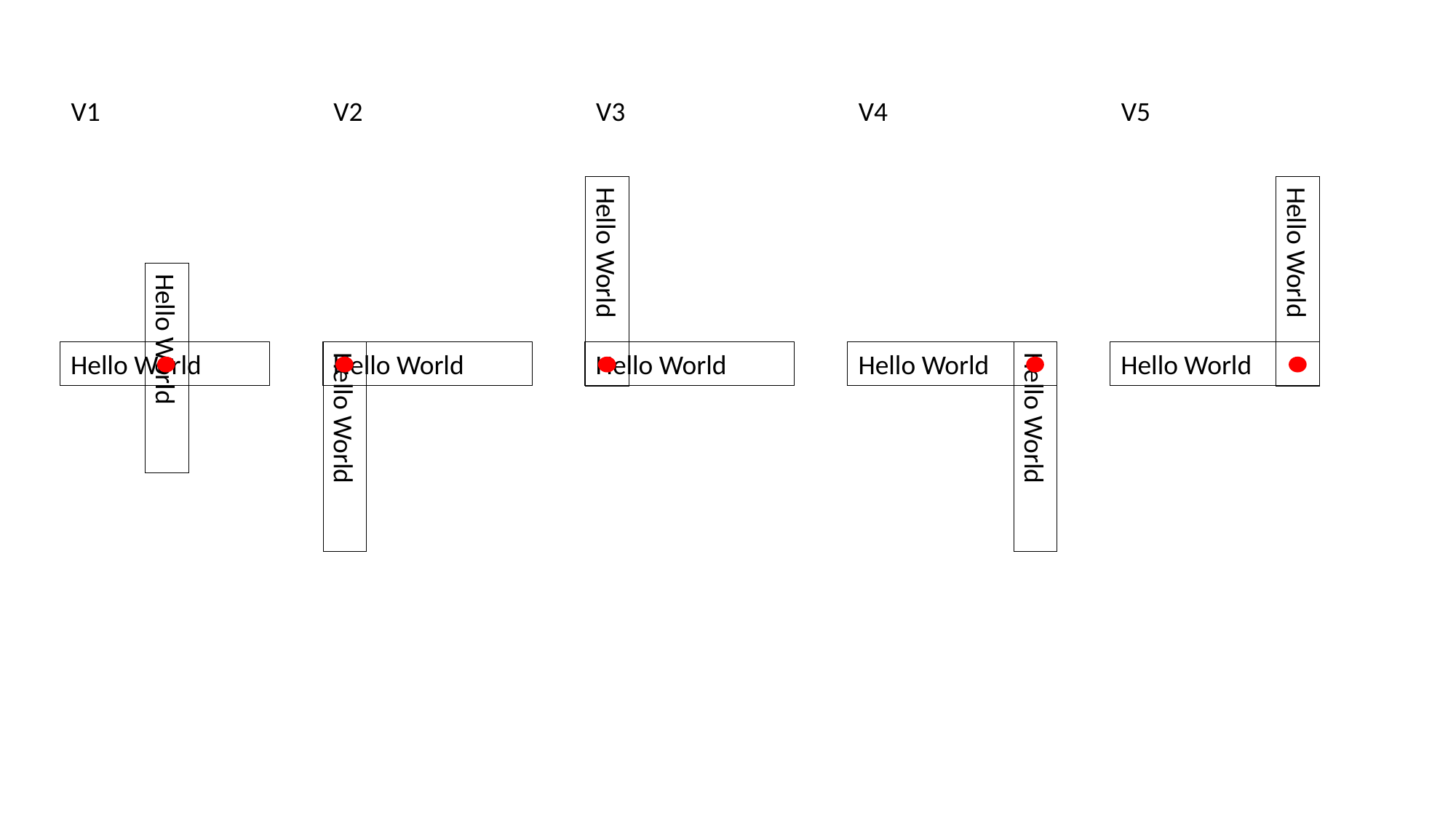

V1
V2
V3
V4
V5
Hello World
Hello World
Hello World
Hello World
Hello World
Hello World
Hello World
Hello World

Hello World
Hello World